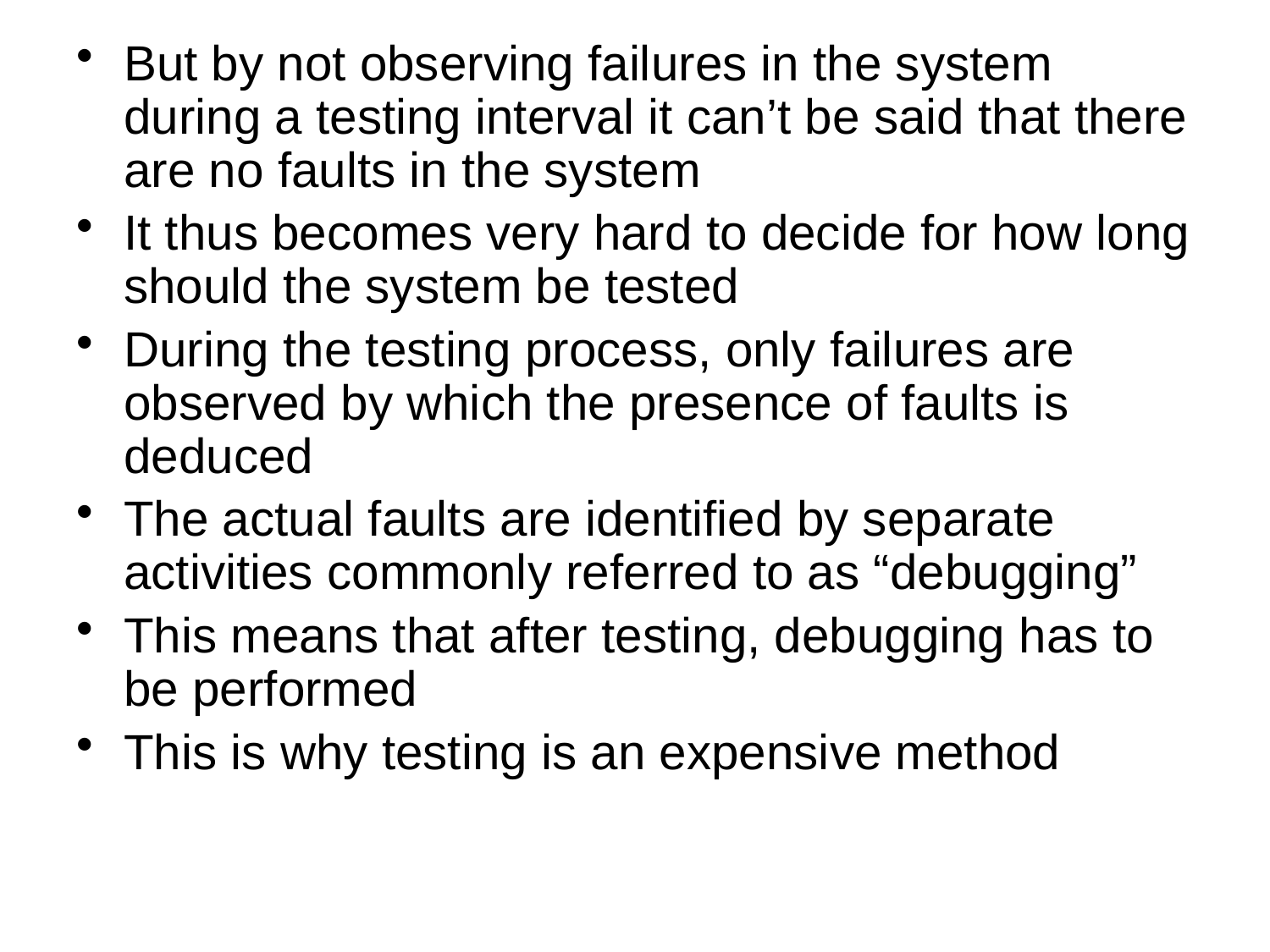

But by not observing failures in the system during a testing interval it can’t be said that there are no faults in the system
It thus becomes very hard to decide for how long should the system be tested
During the testing process, only failures are observed by which the presence of faults is deduced
The actual faults are identified by separate activities commonly referred to as “debugging”
This means that after testing, debugging has to be performed
This is why testing is an expensive method